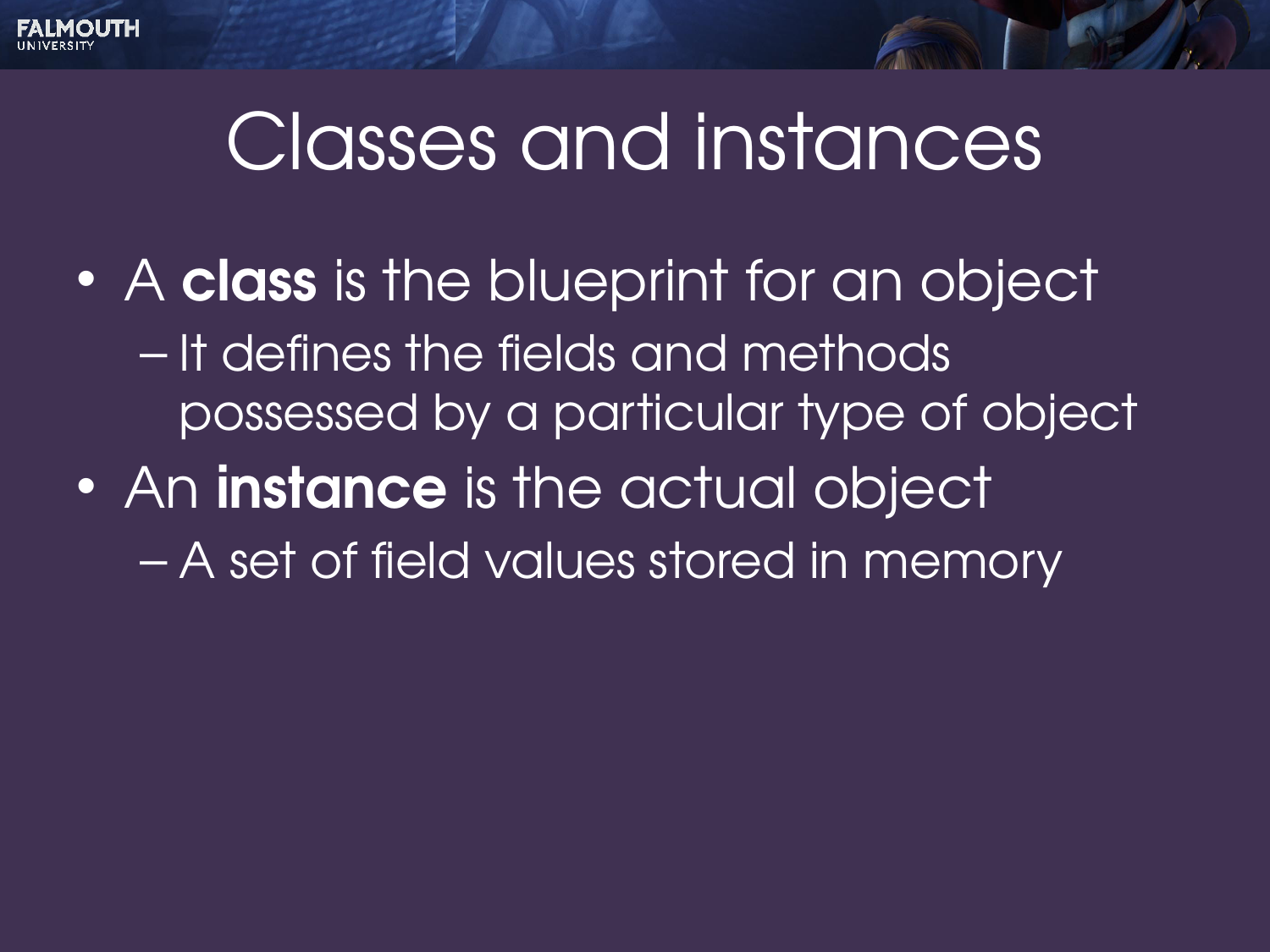

# Classes and instances
A class is the blueprint for an object
It defines the fields and methods possessed by a particular type of object
An instance is the actual object
A set of field values stored in memory